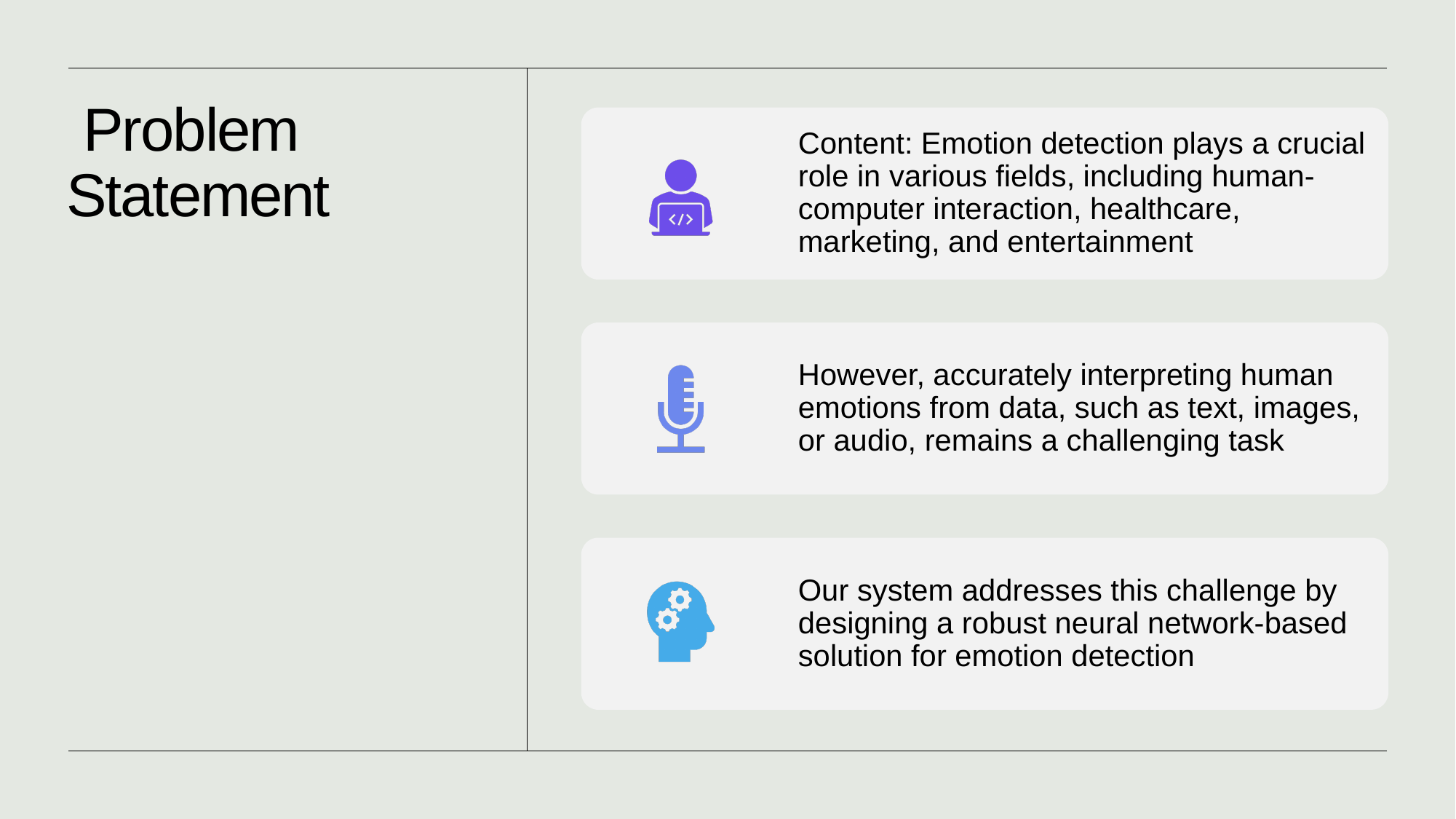

# Problem Statement
Content: Emotion detection plays a crucial role in various fields, including human-computer interaction, healthcare, marketing, and entertainment
However, accurately interpreting human emotions from data, such as text, images, or audio, remains a challenging task
Our system addresses this challenge by designing a robust neural network-based solution for emotion detection